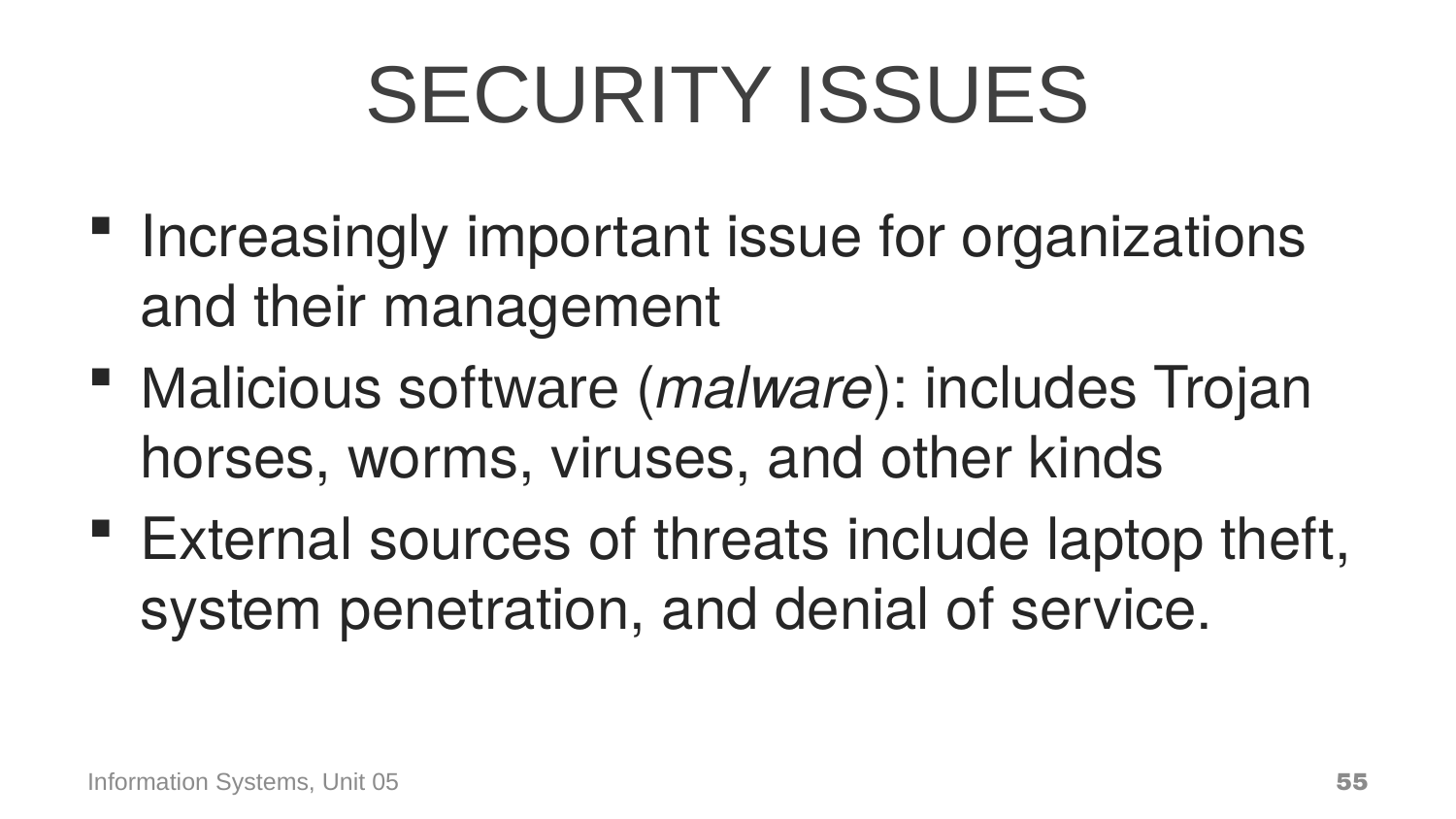

# Security Issues
Increasingly important issue for organizations and their management
Malicious software (malware): includes Trojan horses, worms, viruses, and other kinds
External sources of threats include laptop theft, system penetration, and denial of service.
Information Systems, Unit 05
55